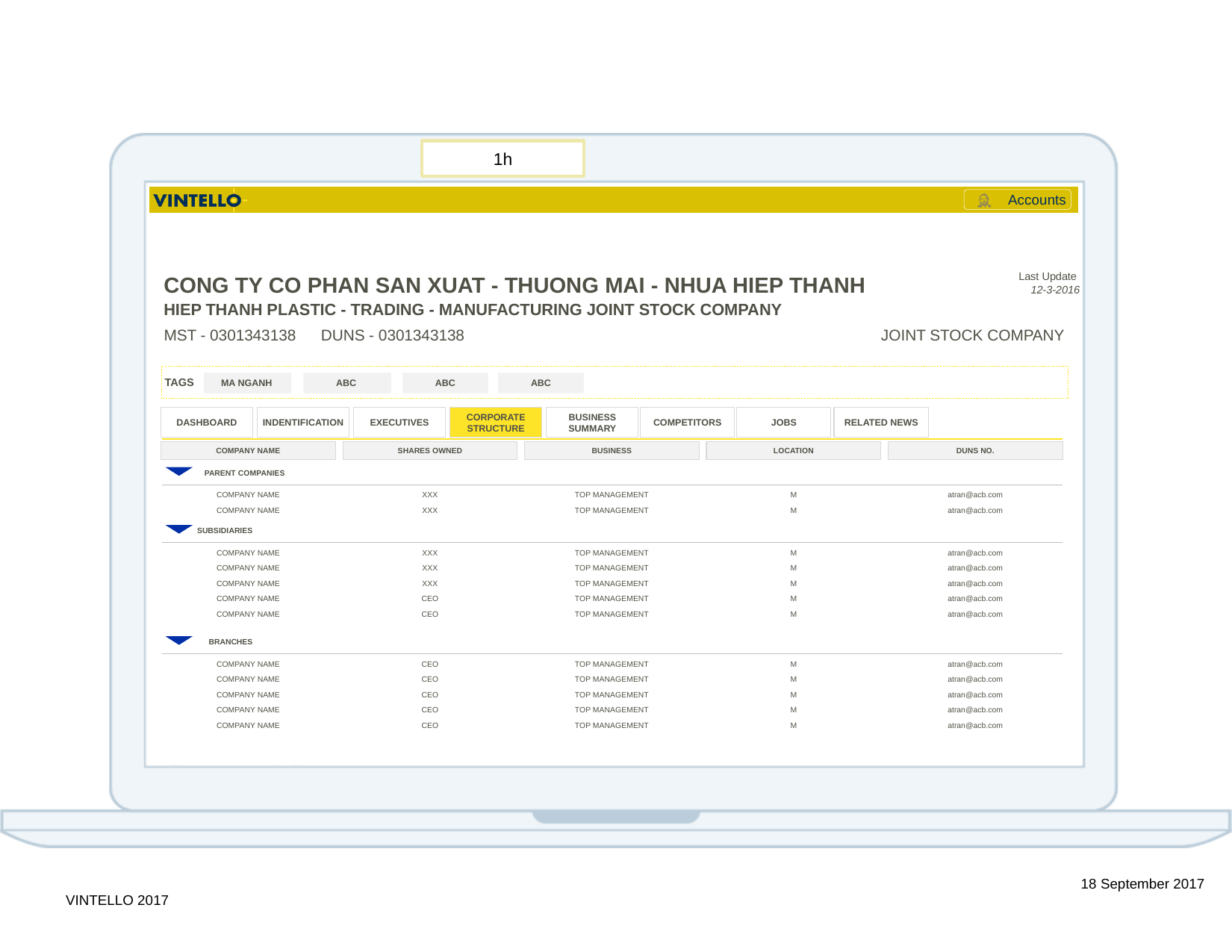

1h
CONG TY CO PHAN SAN XUAT - THUONG MAI - NHUA HIEP THANH
Last Update
12-3-2016
HIEP THANH PLASTIC - TRADING - MANUFACTURING JOINT STOCK COMPANY
MST - 0301343138
DUNS - 0301343138
JOINT STOCK COMPANY
TAGS
MA NGANH
MA NGANH
ABC
ABC
ABC
ABC
DASHBOARD
INDENTIFICATION
EXECUTIVES
CORPORATE STRUCTURE
BUSINESS SUMMARY
COMPETITORS
JOBS
RELATED NEWS
COMPANY NAME
SHARES OWNED
BUSINESS
LOCATION
DUNS NO.
PARENT COMPANIES

COMPANY NAME
XXX
TOP MANAGEMENT
M
atran@acb.com
COMPANY NAME
XXX
TOP MANAGEMENT
M
atran@acb.com
SUBSIDIARIES

COMPANY NAME
XXX
TOP MANAGEMENT
M
atran@acb.com
COMPANY NAME
XXX
TOP MANAGEMENT
M
atran@acb.com
COMPANY NAME
XXX
TOP MANAGEMENT
M
atran@acb.com
COMPANY NAME
CEO
TOP MANAGEMENT
M
atran@acb.com
COMPANY NAME
CEO
TOP MANAGEMENT
M
atran@acb.com
BRANCHES

COMPANY NAME
CEO
TOP MANAGEMENT
M
atran@acb.com
COMPANY NAME
CEO
TOP MANAGEMENT
M
atran@acb.com
COMPANY NAME
CEO
TOP MANAGEMENT
M
atran@acb.com
COMPANY NAME
CEO
TOP MANAGEMENT
M
atran@acb.com
COMPANY NAME
CEO
TOP MANAGEMENT
M
atran@acb.com